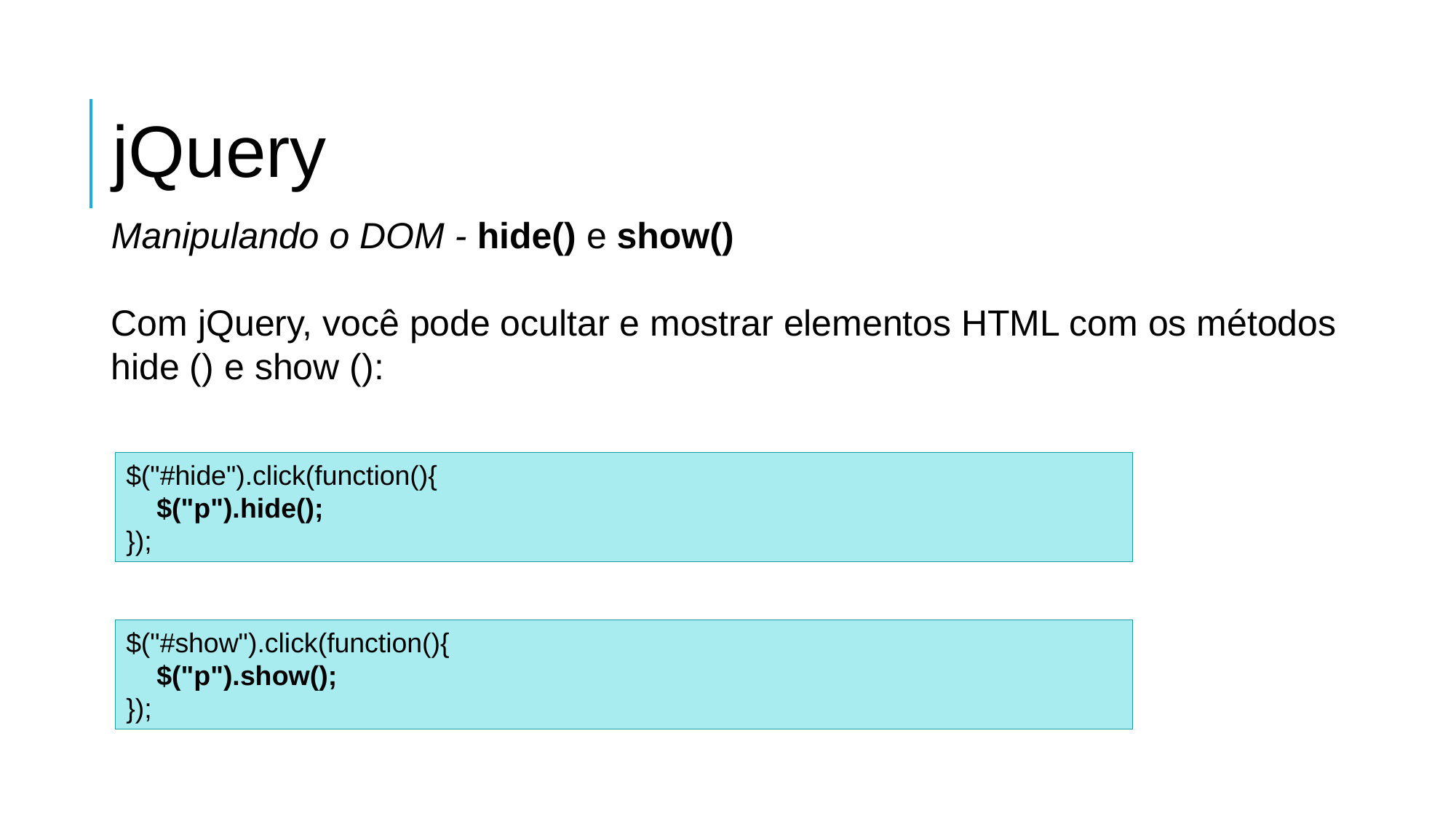

jQuery
Manipulando o DOM - hide() e show()

Com jQuery, você pode ocultar e mostrar elementos HTML com os métodos hide () e show ():

$("#hide").click(function(){
    $("p").hide();
});
$("#show").click(function(){
    $("p").show();
});